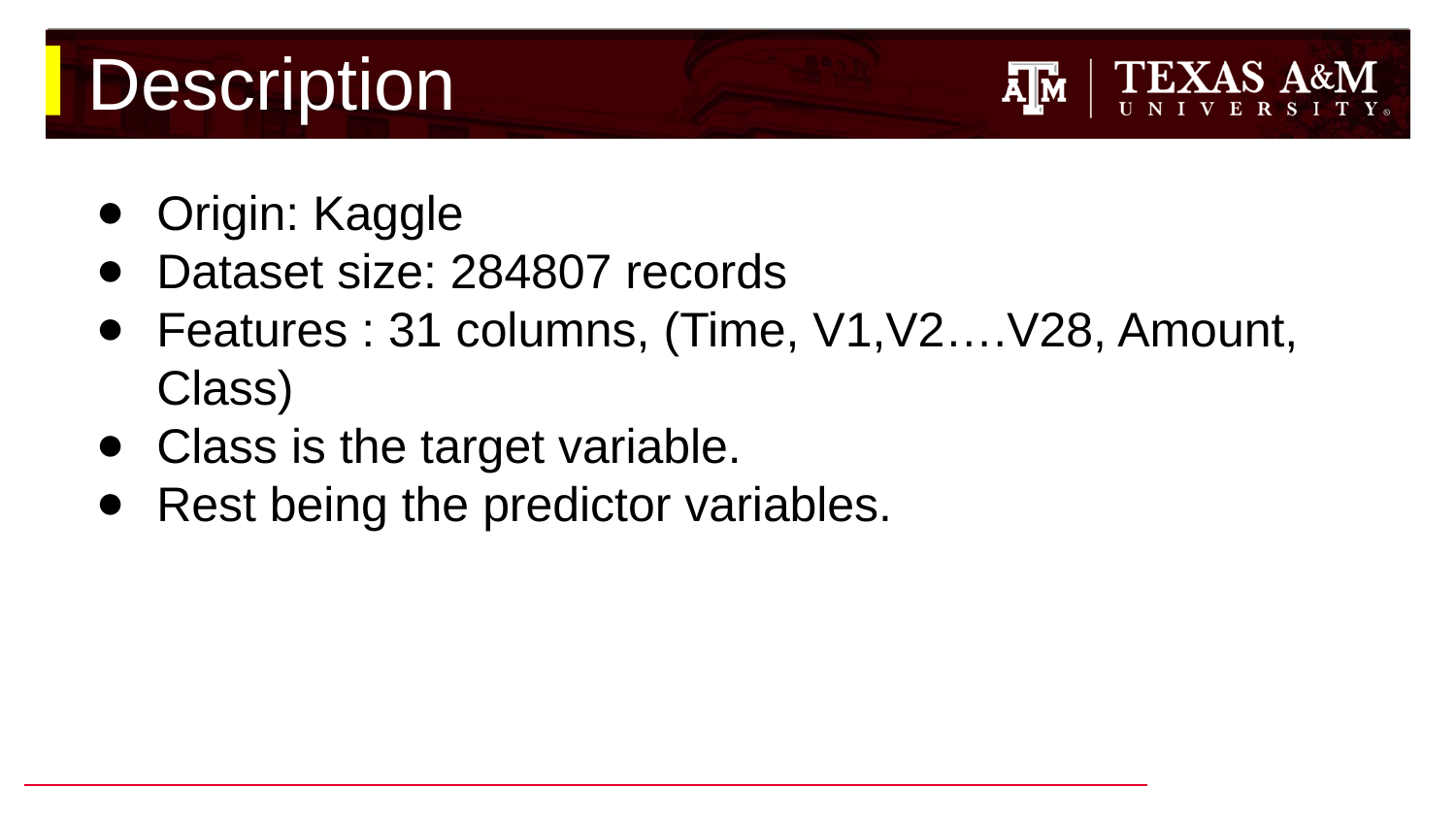

# Description
Origin: Kaggle
Dataset size: 284807 records
Features : 31 columns, (Time, V1,V2….V28, Amount, Class)
Class is the target variable.
Rest being the predictor variables.